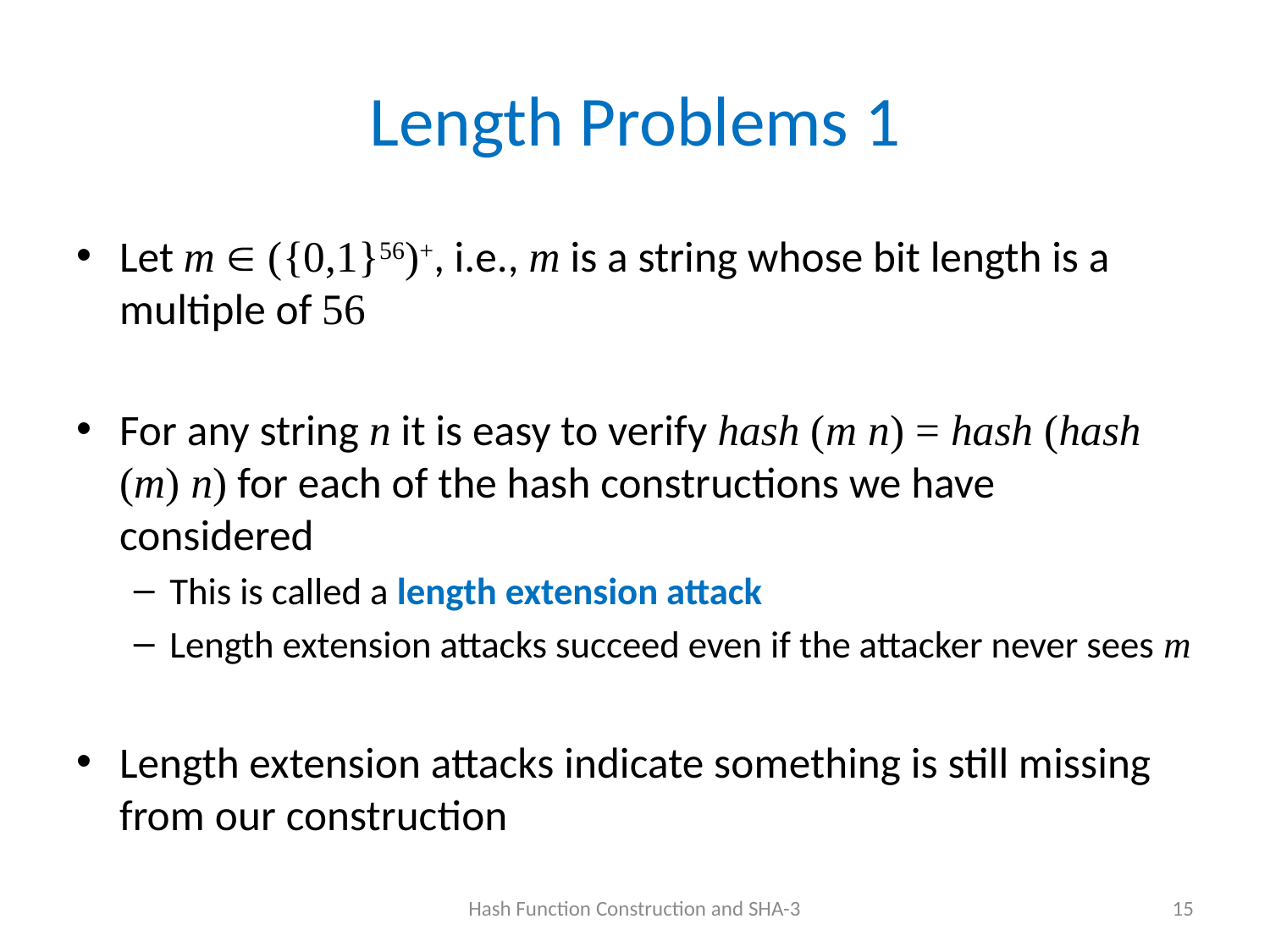

# Length Problems 1
Let m ∈ ({0,1}56)+, i.e., m is a string whose bit length is a multiple of 56

For any string n it is easy to verify hash (m n) = hash (hash (m) n) for each of the hash constructions we have considered
This is called a length extension attack
Length extension attacks succeed even if the attacker never sees m

Length extension attacks indicate something is still missing from our construction
Hash Function Construction and SHA-3
15